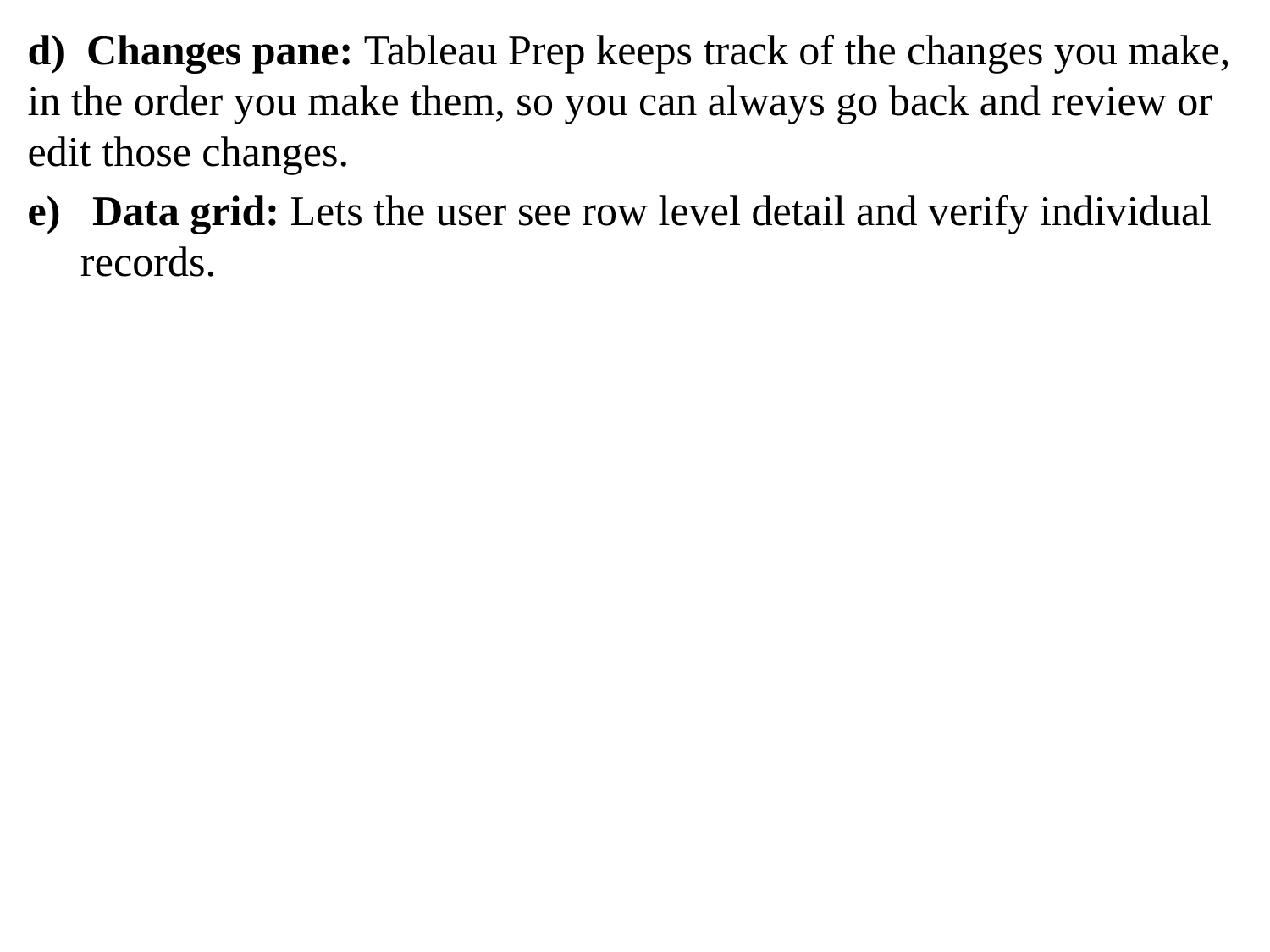

d)  Changes pane: Tableau Prep keeps track of the changes you make, in the order you make them, so you can always go back and review or edit those changes.
e)   Data grid: Lets the user see row level detail and verify individual       records.